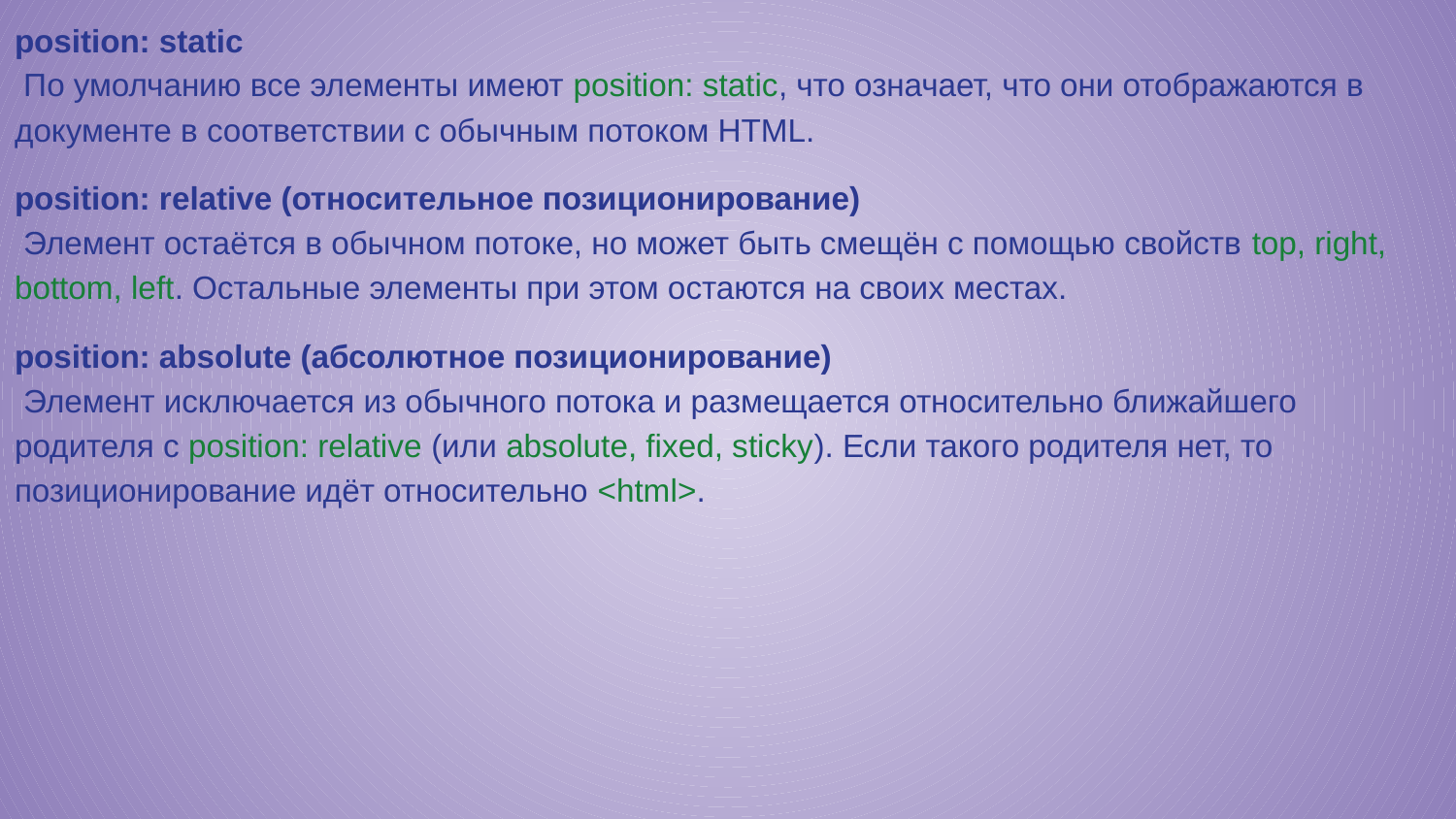

position: static
 По умолчанию все элементы имеют position: static, что означает, что они отображаются в документе в соответствии с обычным потоком HTML.
position: relative (относительное позиционирование)
 Элемент остаётся в обычном потоке, но может быть смещён с помощью свойств top, right, bottom, left. Остальные элементы при этом остаются на своих местах.
position: absolute (абсолютное позиционирование)
 Элемент исключается из обычного потока и размещается относительно ближайшего родителя с position: relative (или absolute, fixed, sticky). Если такого родителя нет, то позиционирование идёт относительно <html>.